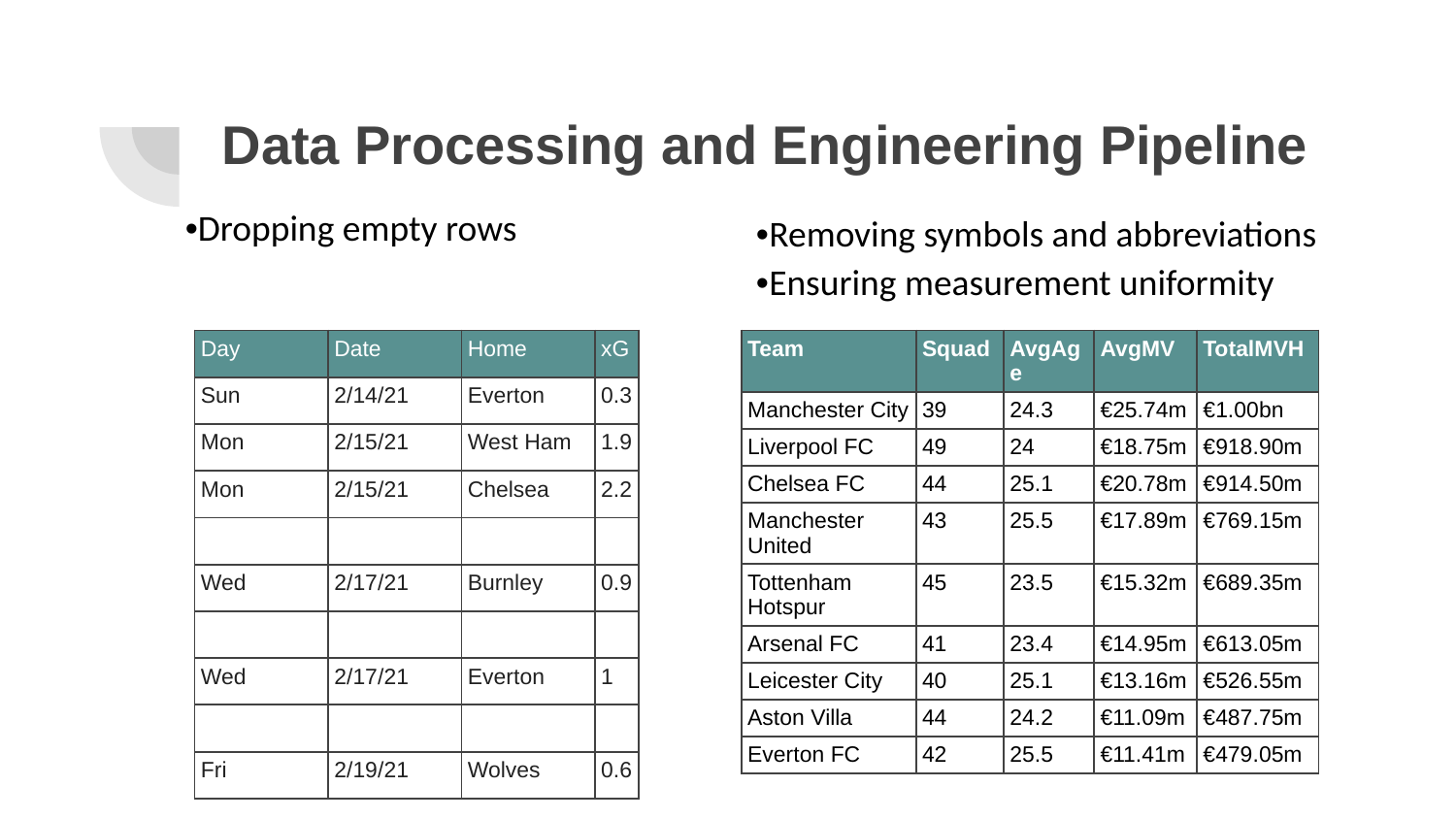

# Data Processing and Engineering Pipeline
•Dropping empty rows
•Removing symbols and abbreviations
•Ensuring measurement uniformity

| Day | Date | Home | xG |
| --- | --- | --- | --- |
| Sun | 2/14/21 | Everton | 0.3 |
| Mon | 2/15/21 | West Ham | 1.9 |
| Mon | 2/15/21 | Chelsea | 2.2 |
|  |  |  |  |
| Wed | 2/17/21 | Burnley | 0.9 |
|  |  |  |  |
| Wed | 2/17/21 | Everton | 1 |
|  |  |  |  |
| Fri | 2/19/21 | Wolves | 0.6 |
| Team | Squad | AvgAge | AvgMV | TotalMVH |
| --- | --- | --- | --- | --- |
| Manchester City | 39 | 24.3 | €25.74m | €1.00bn |
| Liverpool FC | 49 | 24 | €18.75m | €918.90m |
| Chelsea FC | 44 | 25.1 | €20.78m | €914.50m |
| Manchester United | 43 | 25.5 | €17.89m | €769.15m |
| Tottenham Hotspur | 45 | 23.5 | €15.32m | €689.35m |
| Arsenal FC | 41 | 23.4 | €14.95m | €613.05m |
| Leicester City | 40 | 25.1 | €13.16m | €526.55m |
| Aston Villa | 44 | 24.2 | €11.09m | €487.75m |
| Everton FC | 42 | 25.5 | €11.41m | €479.05m |